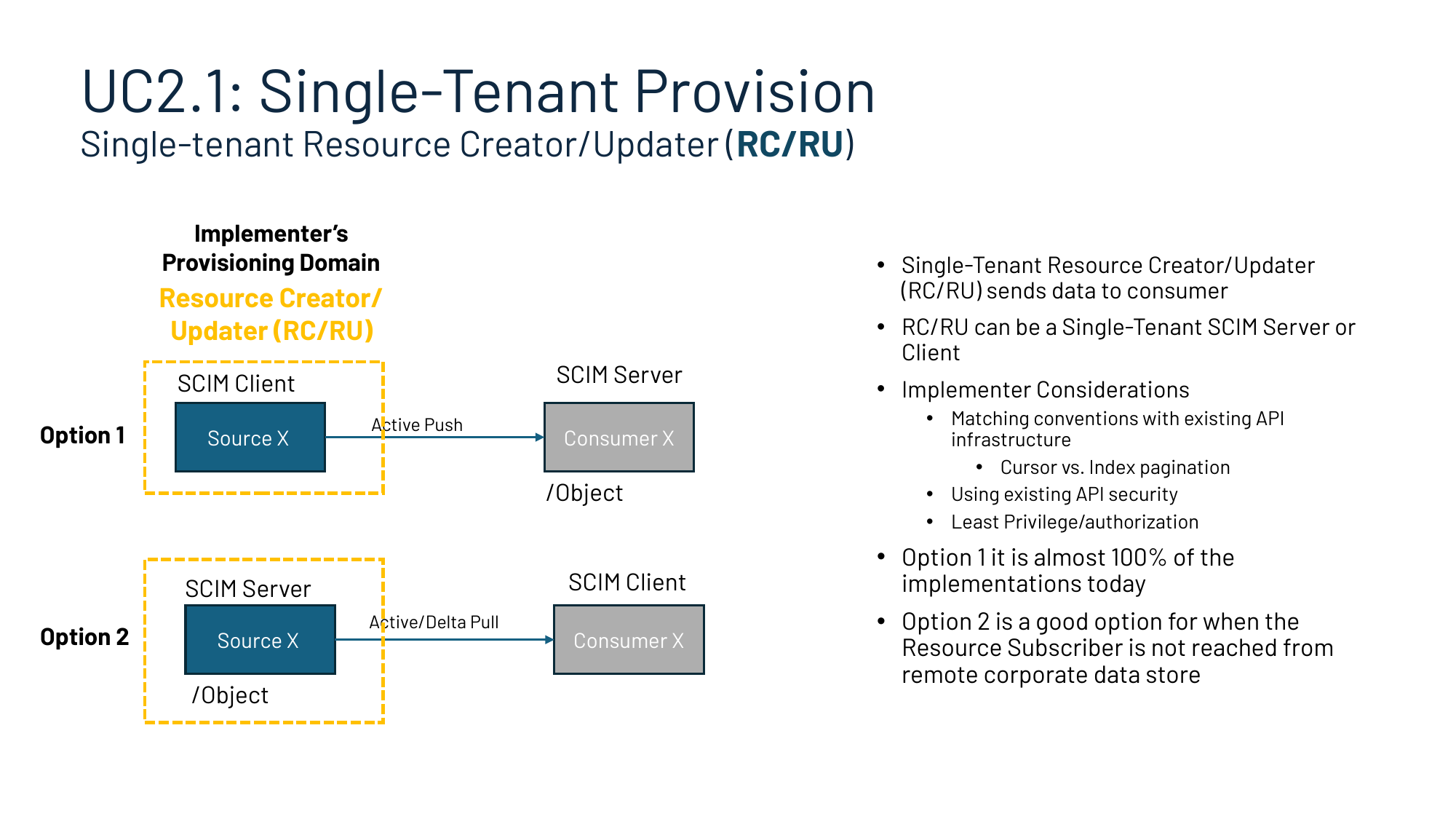

# UC2.1: Single-Tenant Provision Single-tenant Resource Creator/Updater (RC/RU)
Implementer’s
Provisioning Domain
Single-Tenant Resource Creator/Updater (RC/RU) sends data to consumer
RC/RU can be a Single-Tenant SCIM Server or Client
Implementer Considerations
Matching conventions with existing API infrastructure
Cursor vs. Index pagination
Using existing API security
Least Privilege/authorization
Option 1 it is almost 100% of the implementations today
Option 2 is a good option for when the Resource Subscriber is not reached from remote corporate data store
Resource Creator/
Updater (RC/RU)
SCIM Server

SCIM Client
Source X
Consumer X
Active Push
Option 1
/Object

SCIM Client
SCIM Server
Active/Delta Pull
Source X
Consumer X
Option 2
/Object